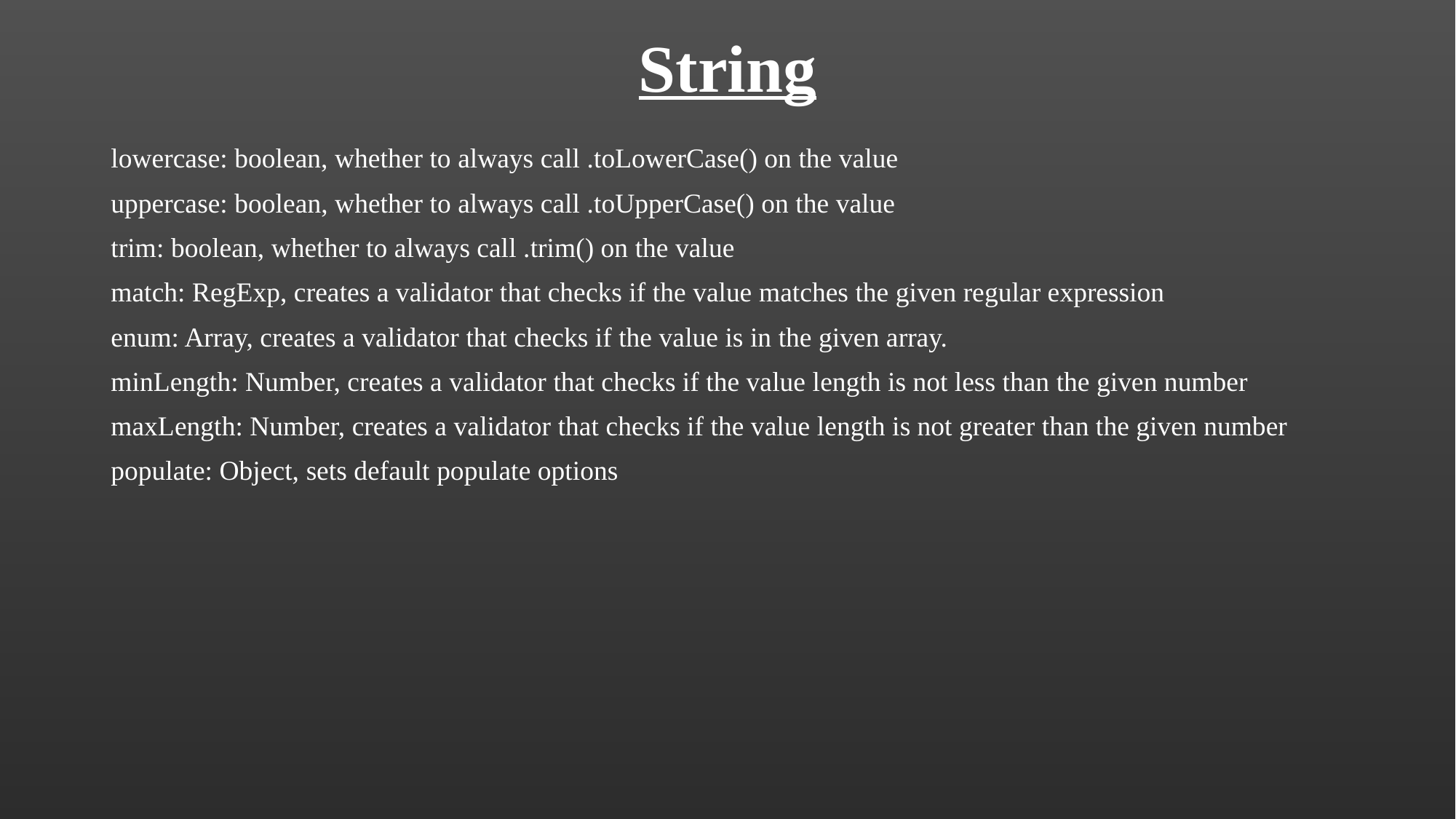

# String
lowercase: boolean, whether to always call .toLowerCase() on the value
uppercase: boolean, whether to always call .toUpperCase() on the value
trim: boolean, whether to always call .trim() on the value
match: RegExp, creates a validator that checks if the value matches the given regular expression
enum: Array, creates a validator that checks if the value is in the given array.
minLength: Number, creates a validator that checks if the value length is not less than the given number
maxLength: Number, creates a validator that checks if the value length is not greater than the given number
populate: Object, sets default populate options